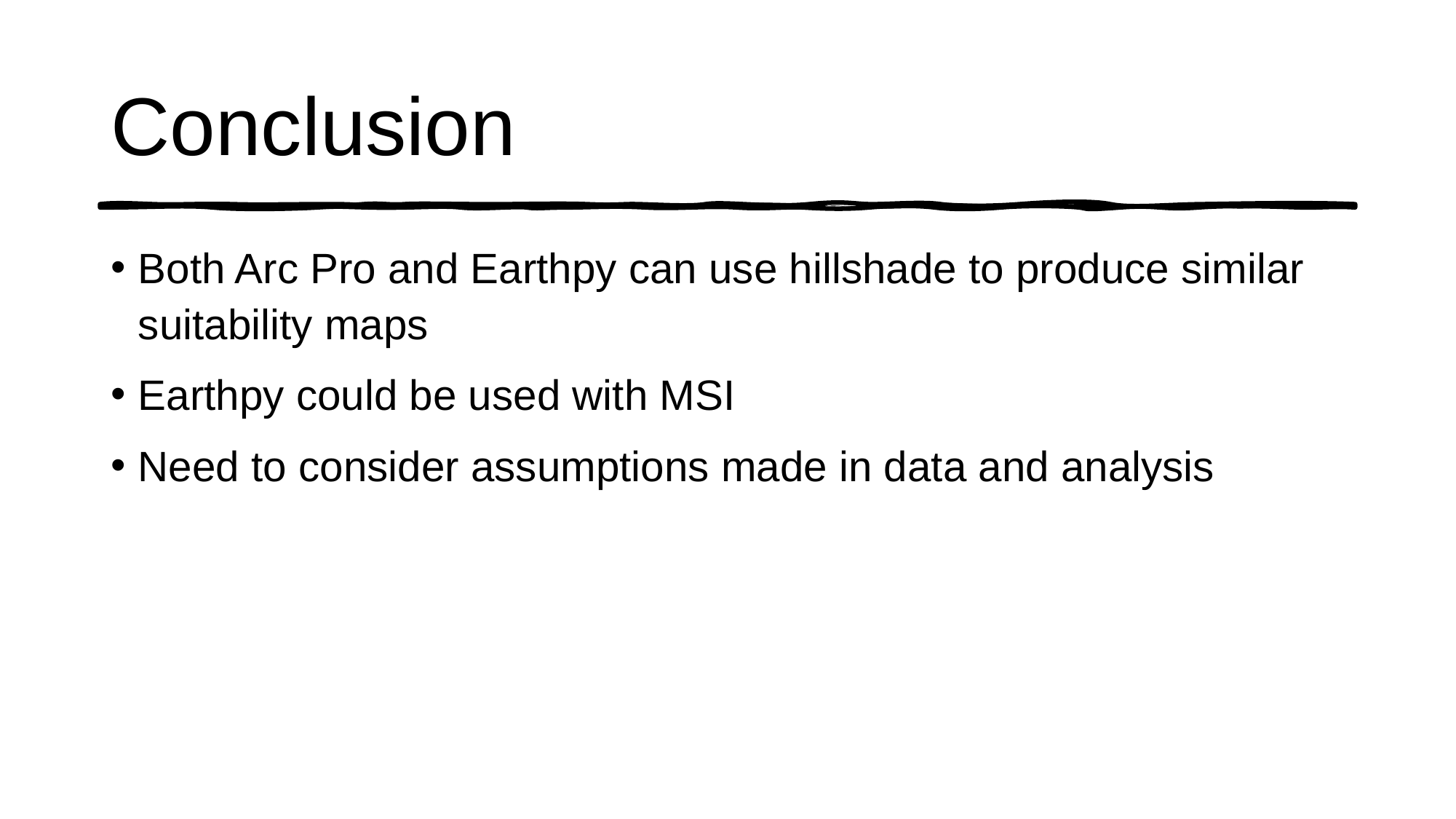

# Conclusion
Both Arc Pro and Earthpy can use hillshade to produce similar suitability maps
Earthpy could be used with MSI
Need to consider assumptions made in data and analysis